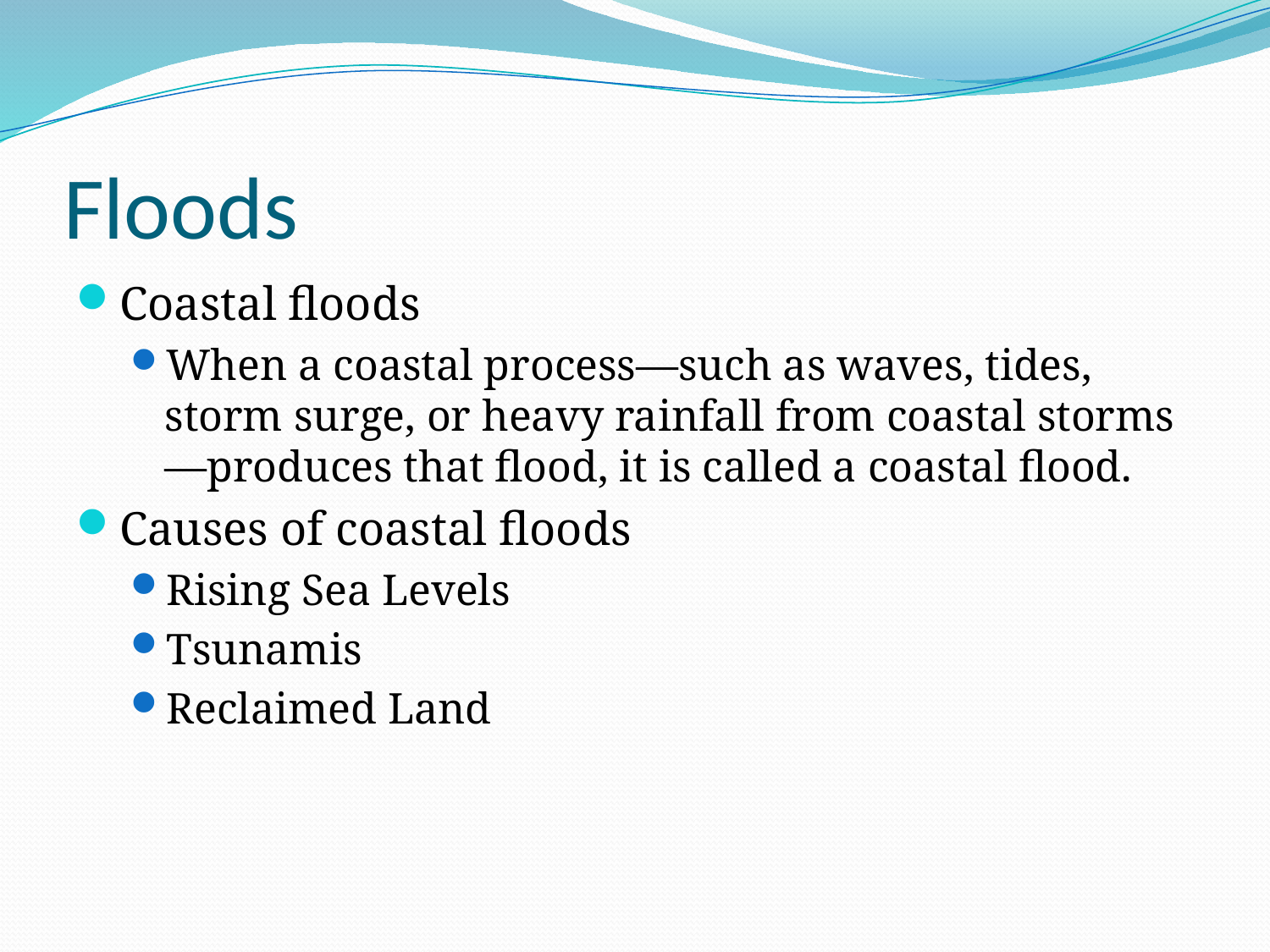

# Floods
Coastal floods
When a coastal process—such as waves, tides, storm surge, or heavy rainfall from coastal storms—produces that flood, it is called a coastal flood.
Causes of coastal floods
Rising Sea Levels
Tsunamis
Reclaimed Land